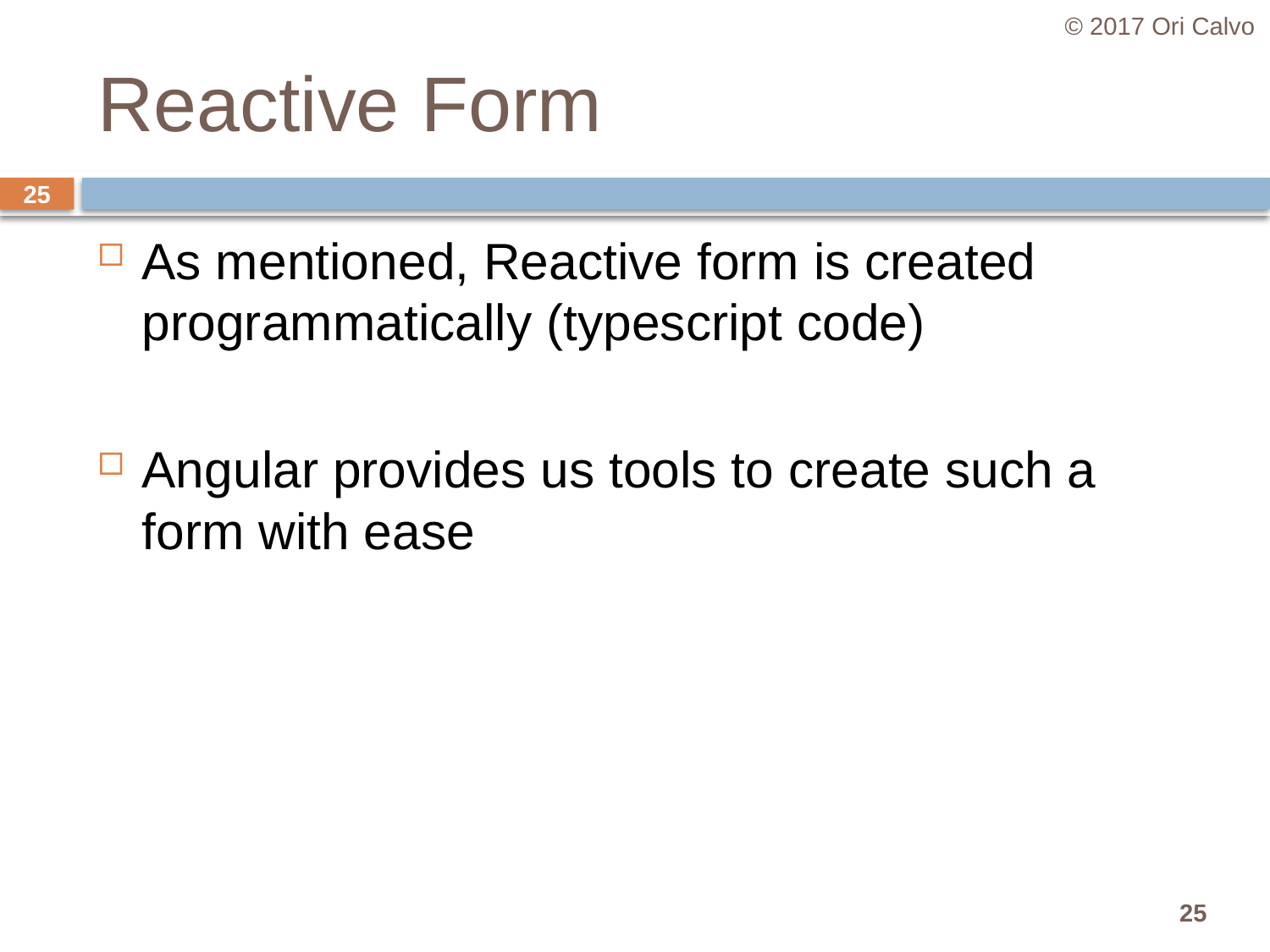

© 2017 Ori Calvo
# Reactive Form
25
As mentioned, Reactive form is created programmatically (typescript code)

Angular provides us tools to create such a form with ease